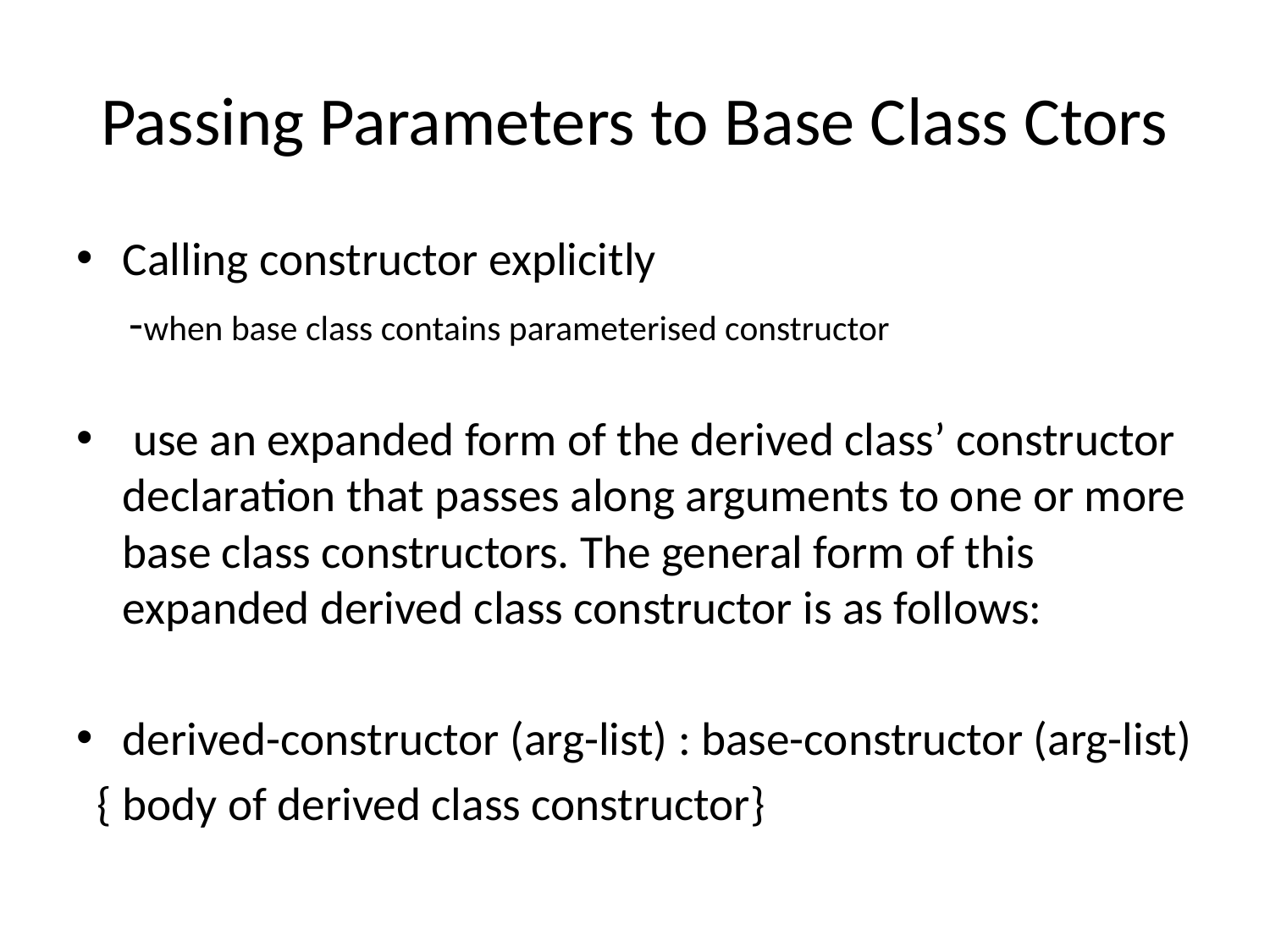

# Passing Parameters to Base Class Ctors
Calling constructor explicitly
     -when base class contains parameterised constructor

 use an expanded form of the derived class’ constructor declaration that passes along arguments to one or more base class constructors. The general form of this expanded derived class constructor is as follows:

derived-constructor (arg-list) : base-constructor (arg-list)
  { body of derived class constructor}